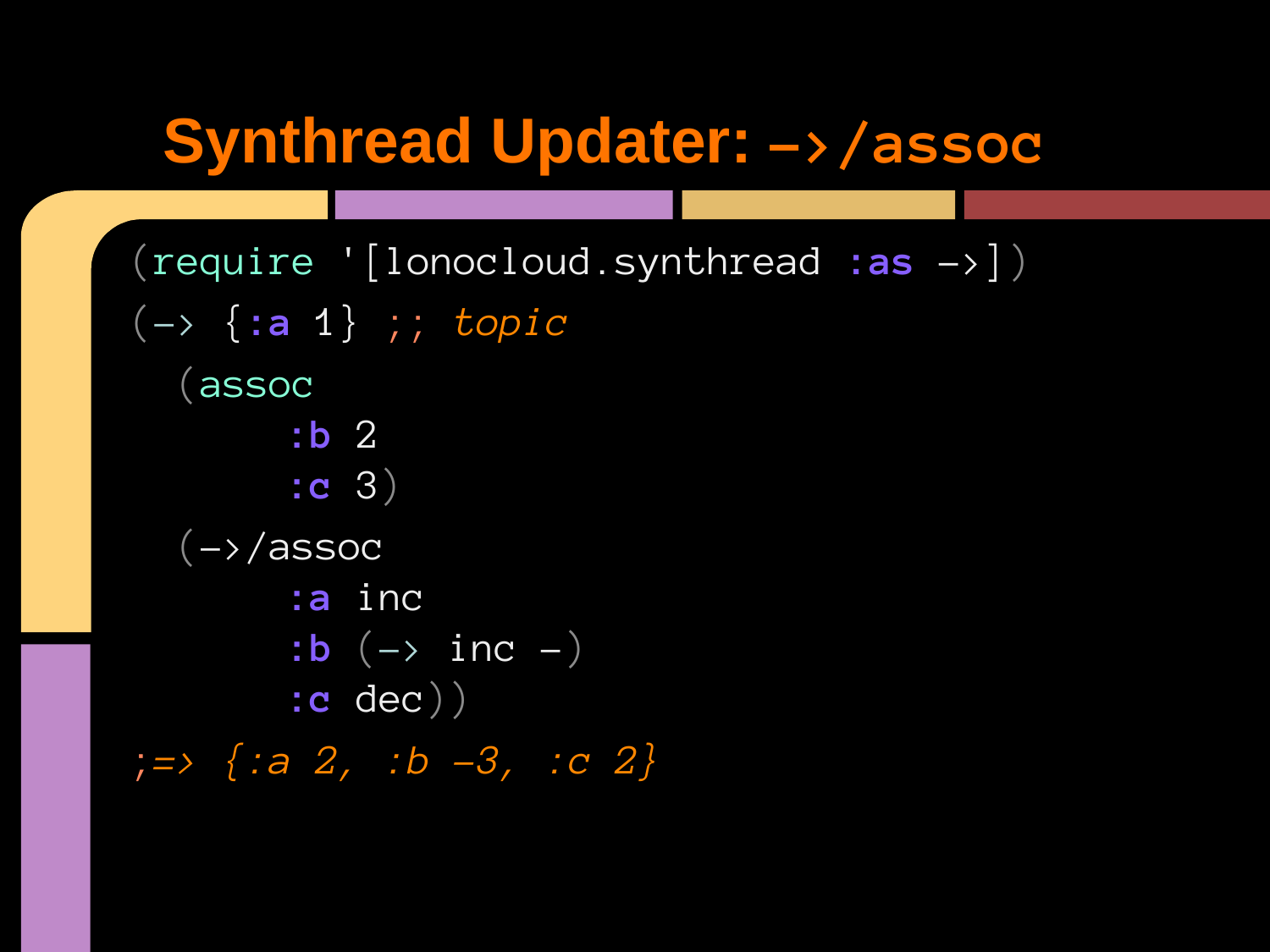

# Synthread Updater: ->/assoc
(require '[lonocloud.synthread :as ->])
(-> {:a 1} ;; topic
  (assoc
    :b 2
    :c 3)
  (->/assoc
    :a inc
    :b (-> inc -)
    :c dec))
;=> {:a 2, :b -3, :c 2}